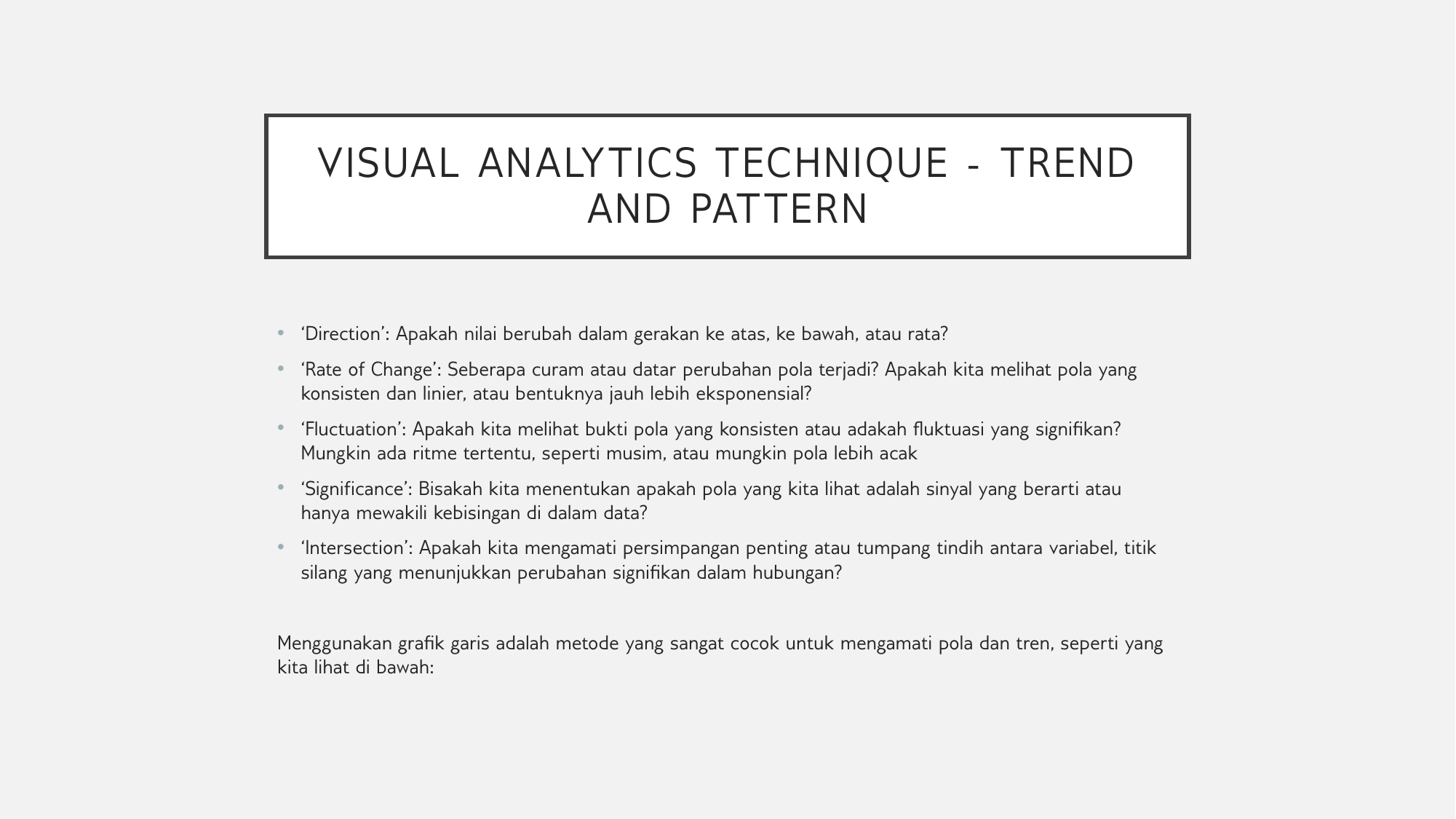

# Visual Analytics Technique - Trend and Pattern
‘Direction’: Apakah nilai berubah dalam gerakan ke atas, ke bawah, atau rata?
‘Rate of Change’: Seberapa curam atau datar perubahan pola terjadi? Apakah kita melihat pola yang konsisten dan linier, atau bentuknya jauh lebih eksponensial?
‘Fluctuation’: Apakah kita melihat bukti pola yang konsisten atau adakah fluktuasi yang signifikan? Mungkin ada ritme tertentu, seperti musim, atau mungkin pola lebih acak
‘Significance’: Bisakah kita menentukan apakah pola yang kita lihat adalah sinyal yang berarti atau hanya mewakili kebisingan di dalam data?
‘Intersection’: Apakah kita mengamati persimpangan penting atau tumpang tindih antara variabel, titik silang yang menunjukkan perubahan signifikan dalam hubungan?

Menggunakan grafik garis adalah metode yang sangat cocok untuk mengamati pola dan tren, seperti yang kita lihat di bawah: